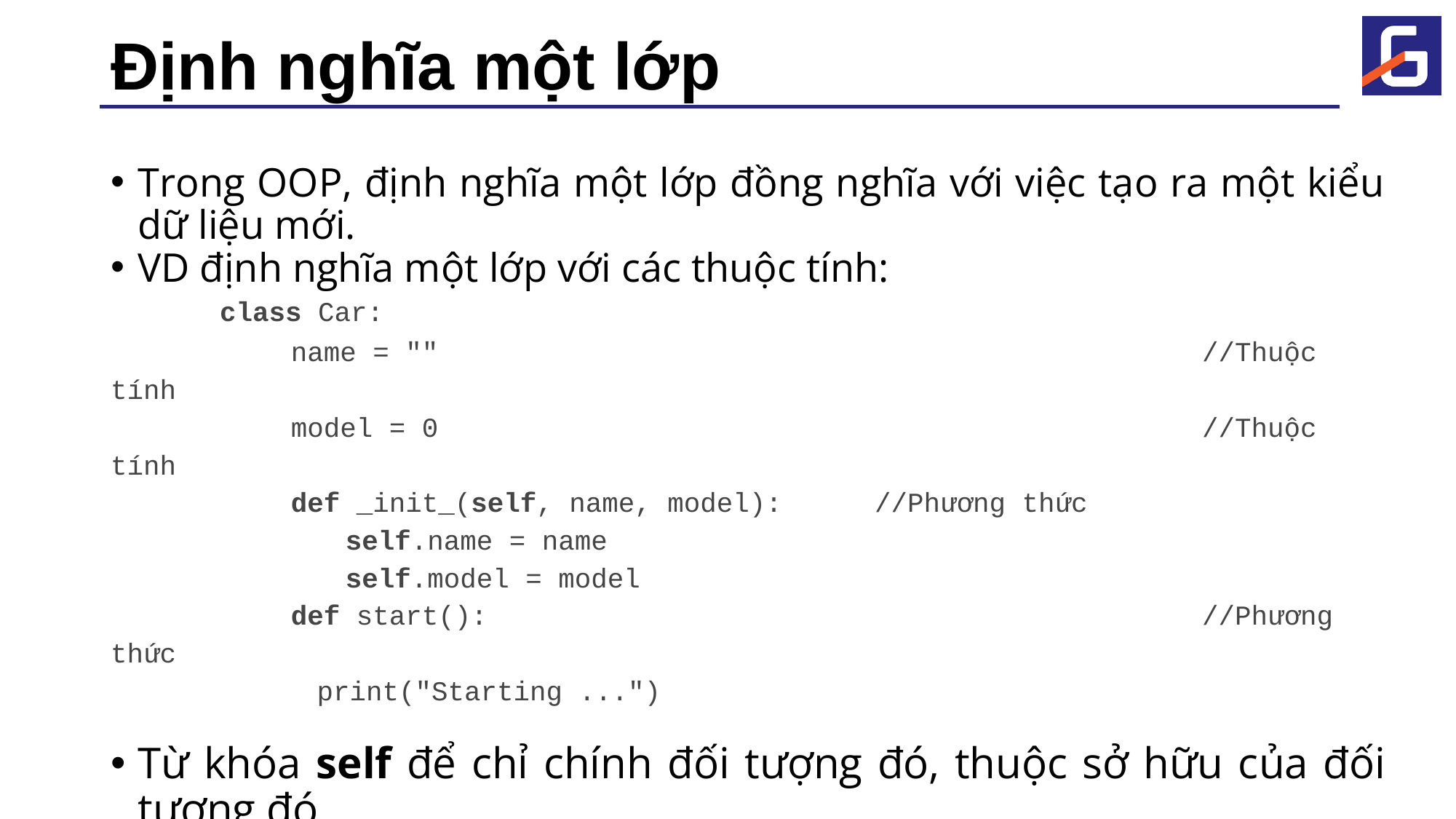

Định nghĩa một lớp
Trong OOP, định nghĩa một lớp đồng nghĩa với việc tạo ra một kiểu dữ liệu mới.
VD định nghĩa một lớp với các thuộc tính:
	class Car:
name = ""							//Thuộc tính
model = 0							//Thuộc tính
def _init_(self, name, model):	//Phương thức
self.name = name
self.model = model
def start():							//Phương thức
print("Starting ...")

Từ khóa self để chỉ chính đối tượng đó, thuộc sở hữu của đối tượng đó.